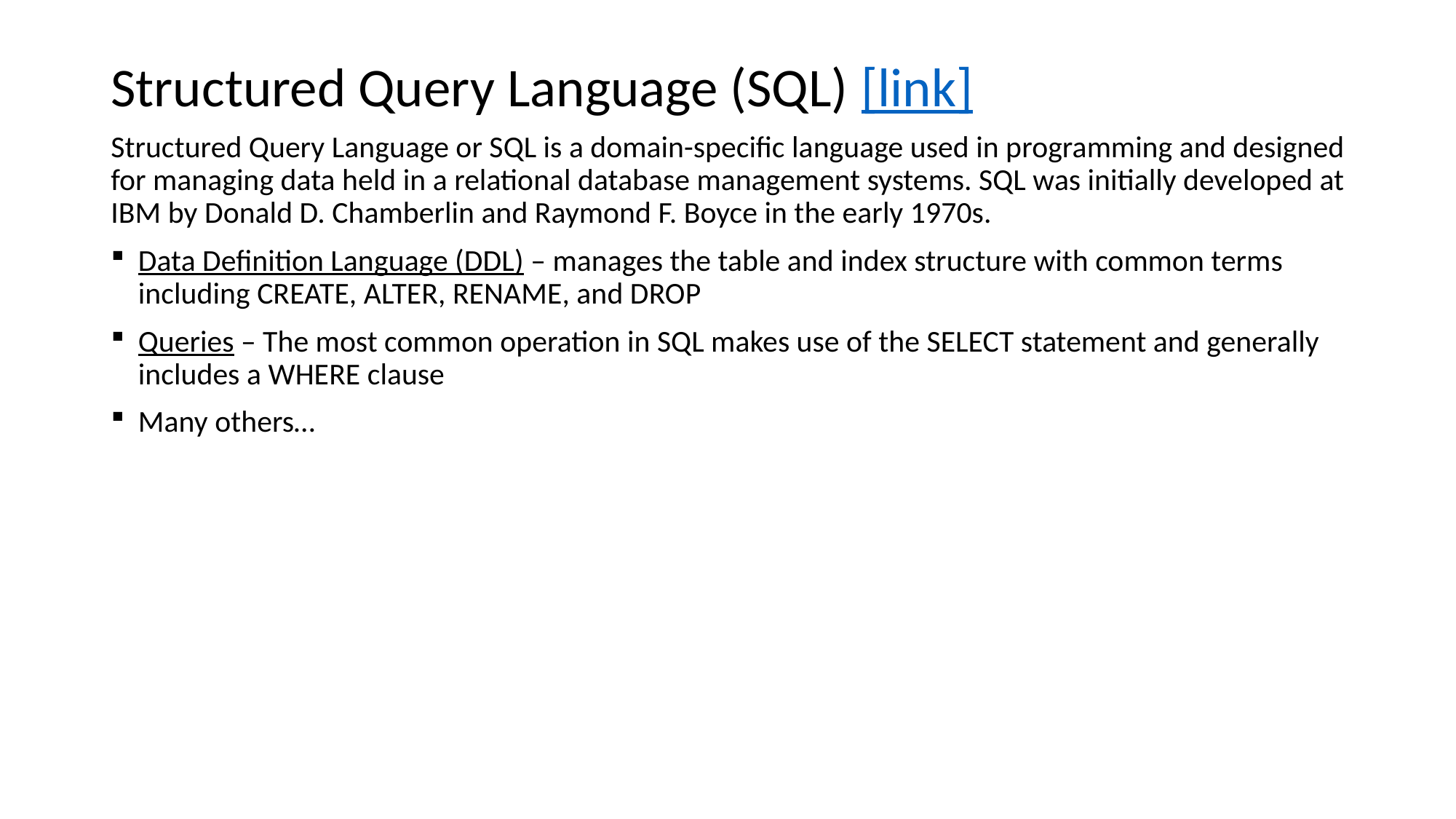

# Structured Query Language (SQL) [link]
Structured Query Language or SQL is a domain-specific language used in programming and designed for managing data held in a relational database management systems. SQL was initially developed at IBM by Donald D. Chamberlin and Raymond F. Boyce in the early 1970s.
Data Definition Language (DDL) – manages the table and index structure with common terms including CREATE, ALTER, RENAME, and DROP
Queries – The most common operation in SQL makes use of the SELECT statement and generally includes a WHERE clause
Many others…